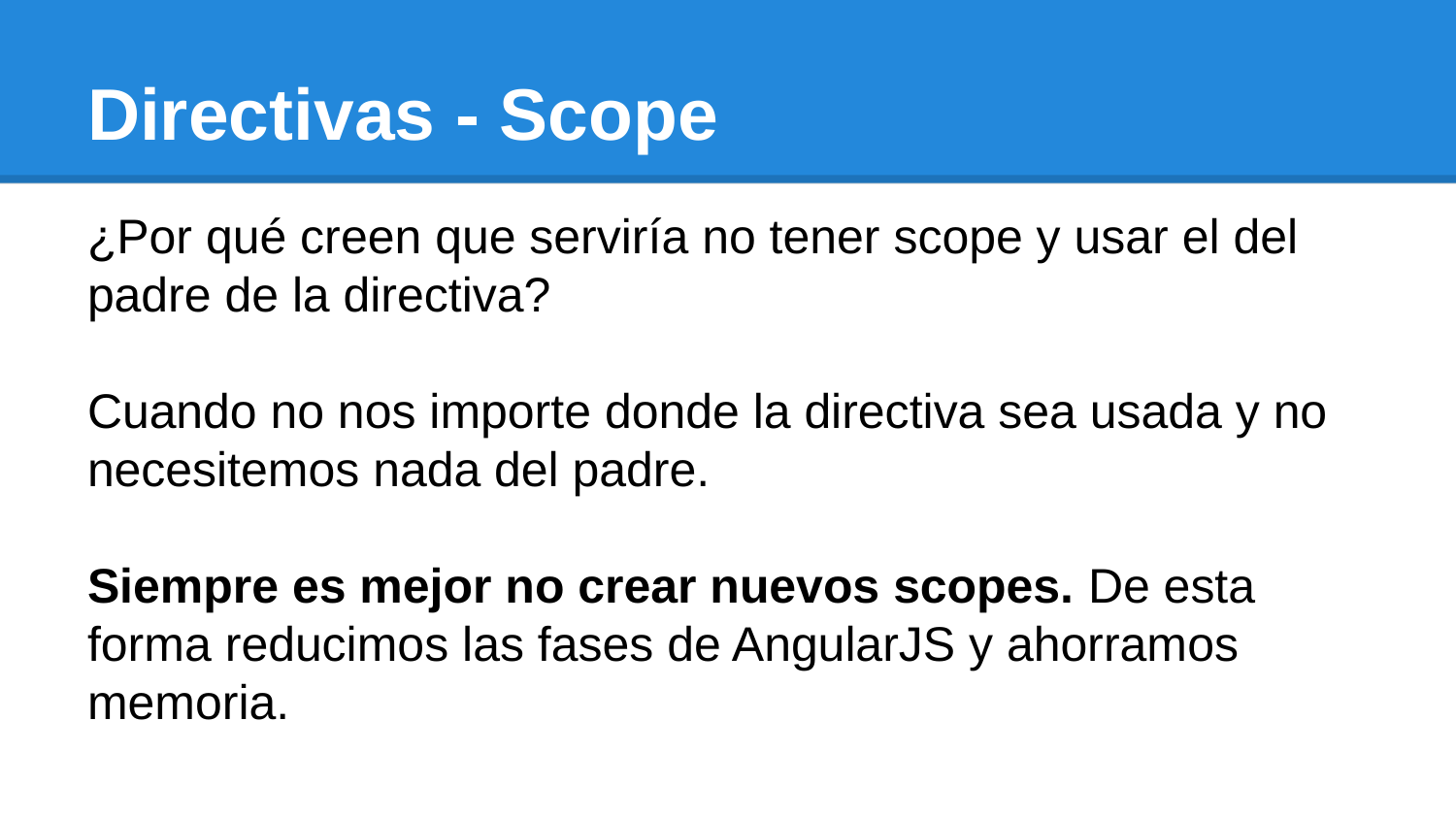

# Directivas - Scope
¿Por qué creen que serviría no tener scope y usar el del padre de la directiva?

Cuando no nos importe donde la directiva sea usada y no necesitemos nada del padre.

Siempre es mejor no crear nuevos scopes. De esta forma reducimos las fases de AngularJS y ahorramos memoria.